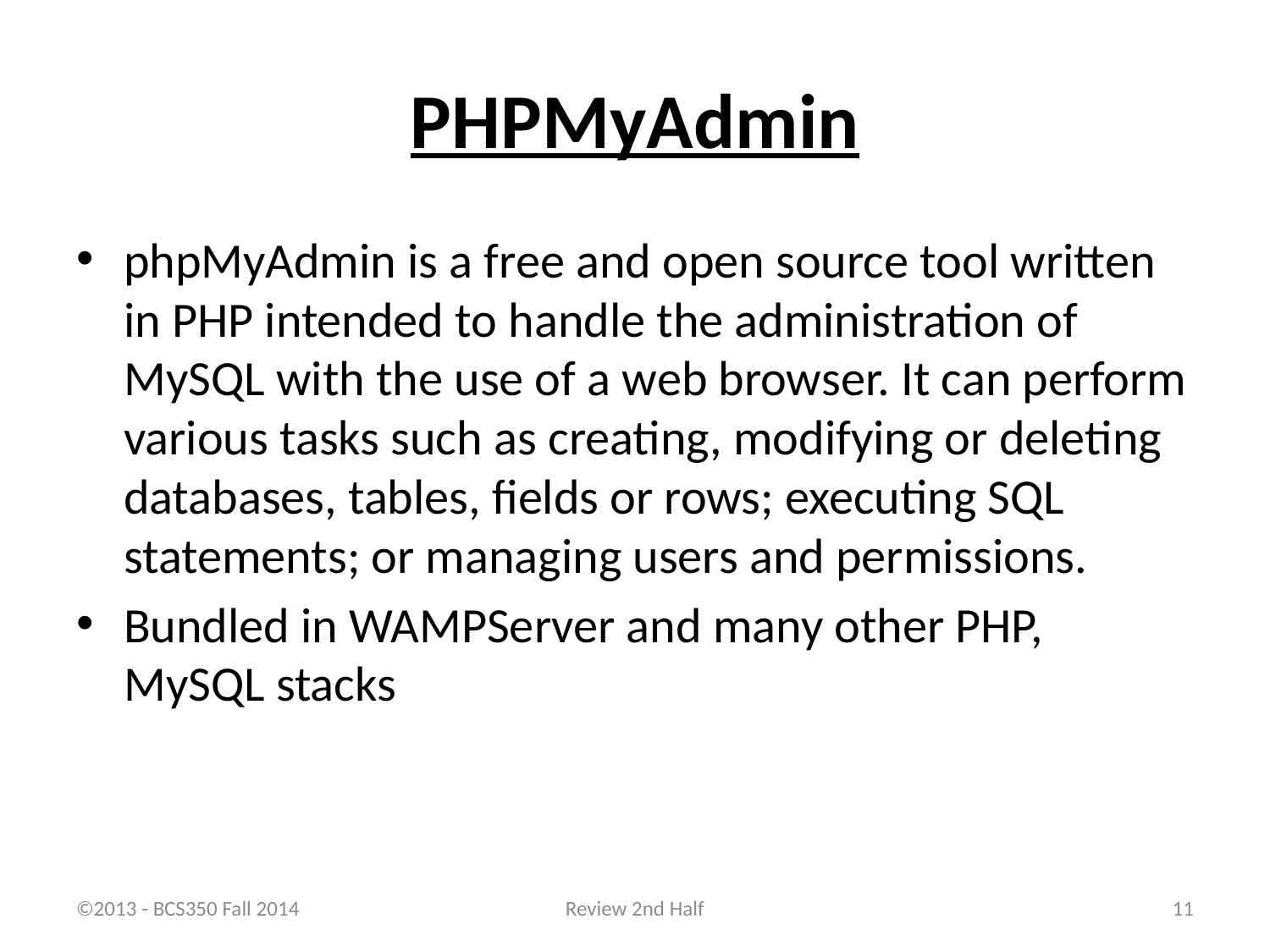

# PHPMyAdmin
phpMyAdmin is a free and open source tool written in PHP intended to handle the administration of MySQL with the use of a web browser. It can perform various tasks such as creating, modifying or deleting databases, tables, fields or rows; executing SQL statements; or managing users and permissions.
Bundled in WAMPServer and many other PHP, MySQL stacks
©2013 - BCS350 Fall 2014
Review 2nd Half
11